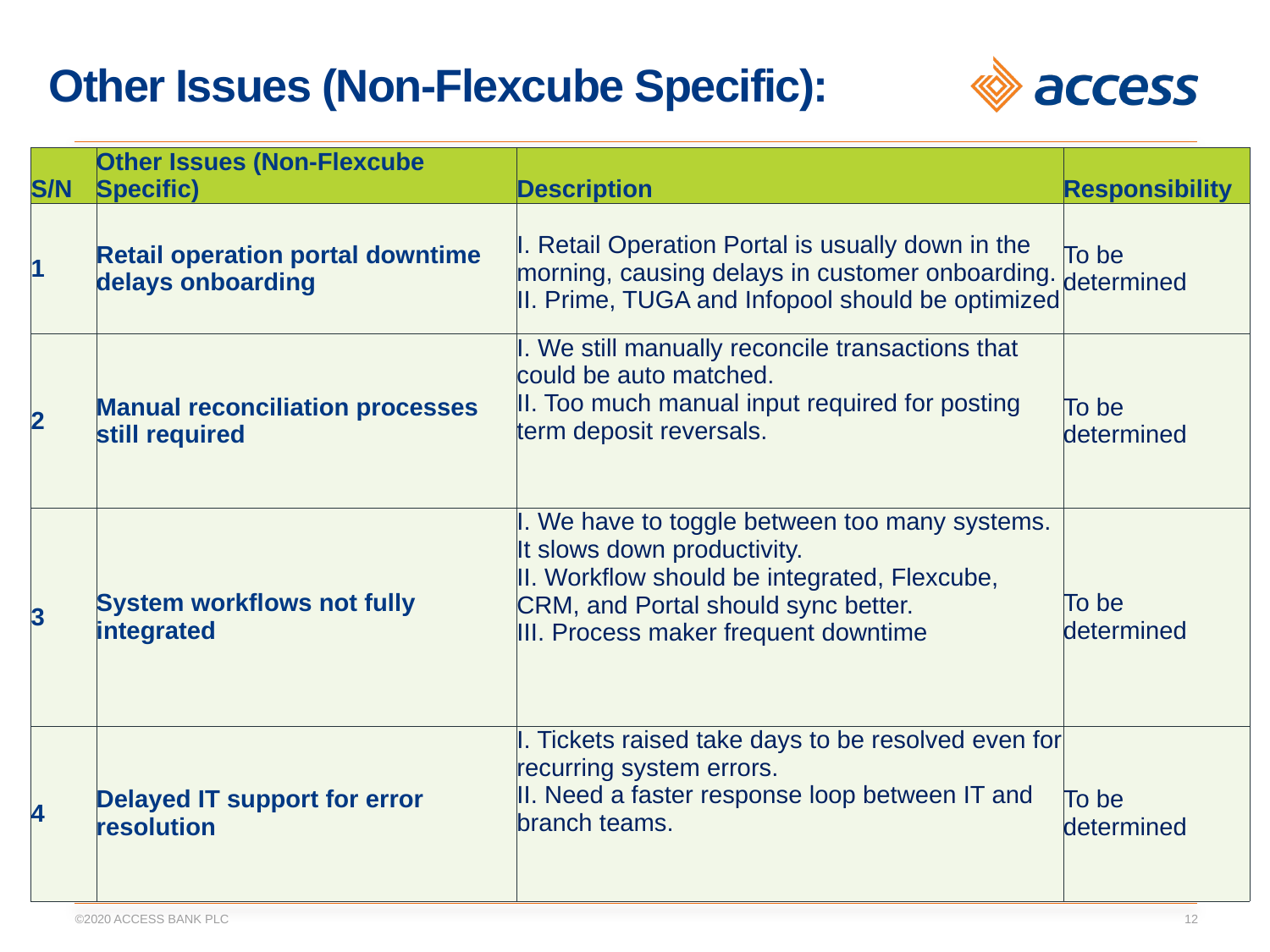

# Other Issues (Non-Flexcube Specific):
| S/N | Other Issues (Non-Flexcube Specific) | Description | Responsibility |
| --- | --- | --- | --- |
| 1 | Retail operation portal downtime delays onboarding | I. Retail Operation Portal is usually down in the morning, causing delays in customer onboarding. II. Prime, TUGA and Infopool should be optimized | To be determined |
| 2 | Manual reconciliation processes still required | I. We still manually reconcile transactions that could be auto matched. II. Too much manual input required for posting term deposit reversals. | To be determined |
| 3 | System workflows not fully integrated | I. We have to toggle between too many systems. It slows down productivity. II. Workflow should be integrated, Flexcube, CRM, and Portal should sync better. III. Process maker frequent downtime | To be determined |
| 4 | Delayed IT support for error resolution | I. Tickets raised take days to be resolved even for recurring system errors. II. Need a faster response loop between IT and branch teams. | To be determined |

©2020 ACCESS BANK PLC
12